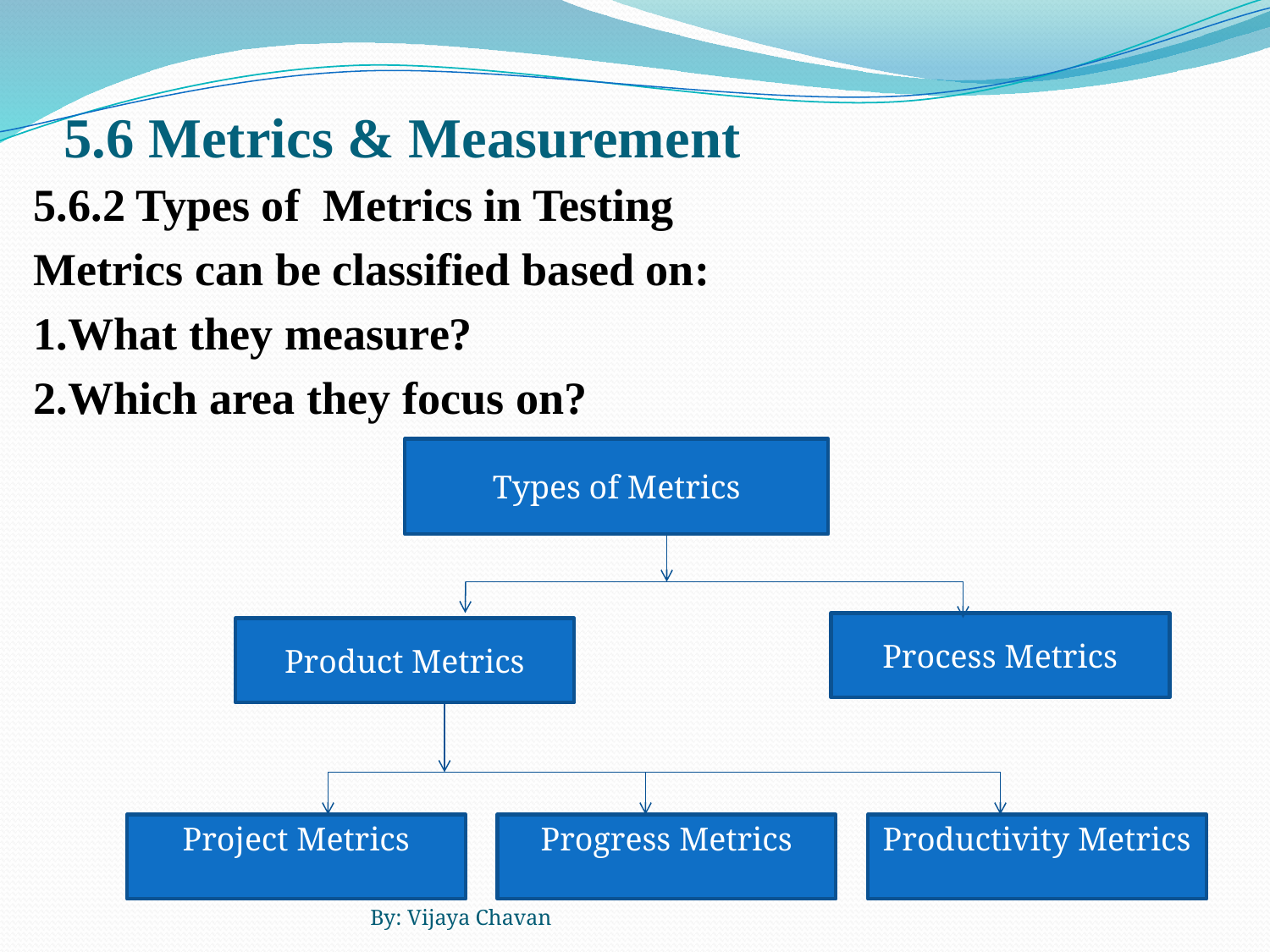

# 5.6 Metrics & Measurement
5.6.2 Types of  Metrics in Testing
Metrics can be classified based on:
1.What they measure?
2.Which area they focus on?

Types of Metrics
Process Metrics
Product Metrics
Project Metrics

Progress Metrics

Productivity Metrics

By: Vijaya Chavan